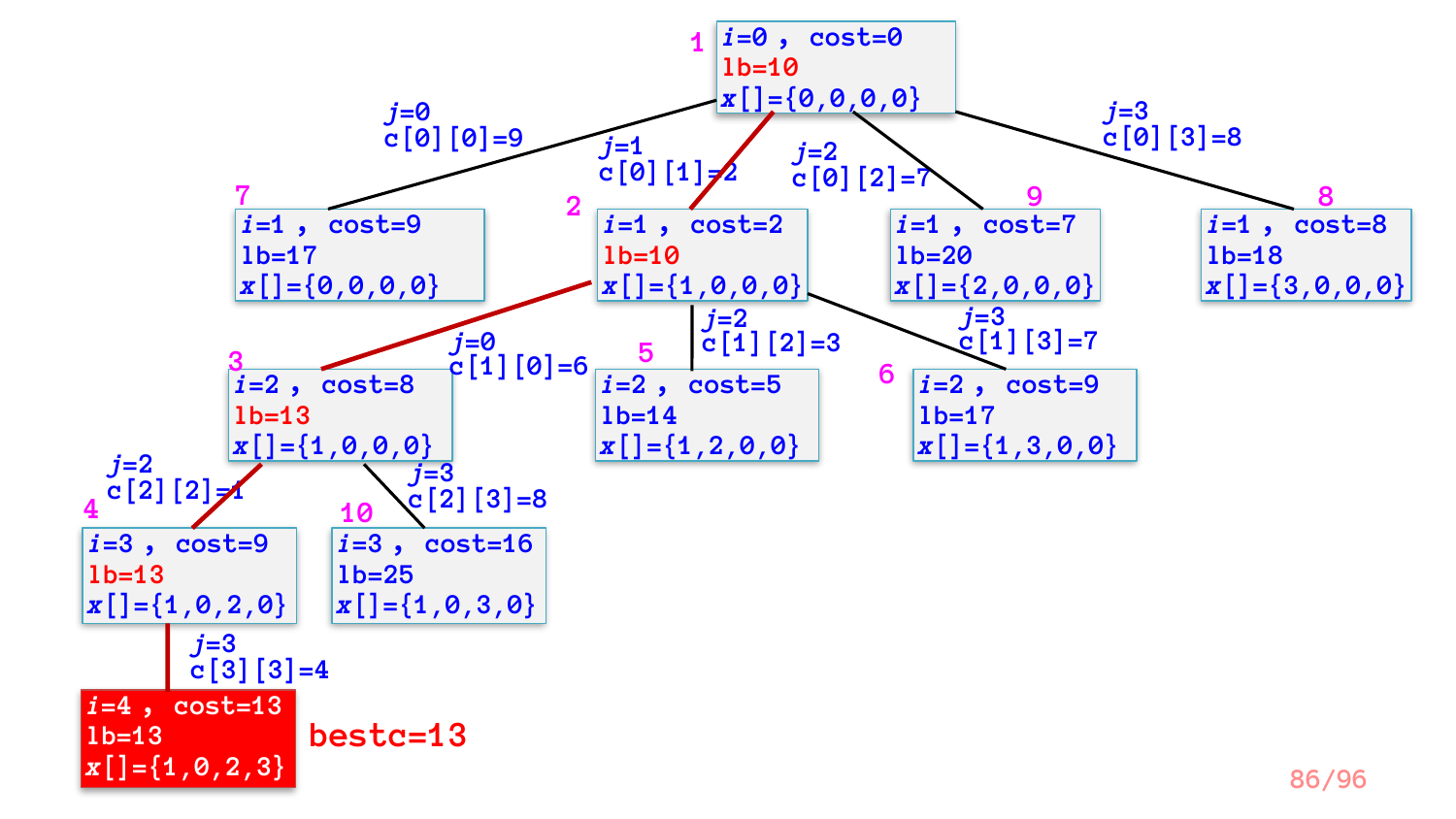

1
j=3
c[0][3]=8
j=0
c[0][0]=9

j=1
c[0][1]=2
j=2
c[0][2]=7
i=1，cost=9
lb=17
x[]={0,0,0,0}
i=1，cost=2
lb=10
x[]={1,0,0,0}
i=1，cost=7
lb=20
x[]={2,0,0,0}
i=1，cost=8
lb=18
x[]={3,0,0,0}
i=0，cost=0
lb=10
x[]={0,0,0,0}
7
9
8
2

j=3
c[1][3]=7
j=2
c[1][2]=3
j=0
c[1][0]=6
i=2，cost=8
lb=13
x[]={1,0,0,0}
i=2，cost=5
lb=14
x[]={1,2,0,0}
i=2，cost=9
lb=17
x[]={1,3,0,0}
5
3
j=2
c[2][2]=1
j=3
c[2][3]=8

i=3，cost=9
lb=13
x[]={1,0,2,0}
i=3，cost=16
lb=25
x[]={1,0,3,0}
6
4

j=3
c[3][3]=4
i=4，cost=13
lb=13
x[]={1,0,2,3}
bestc=13
10
86/96